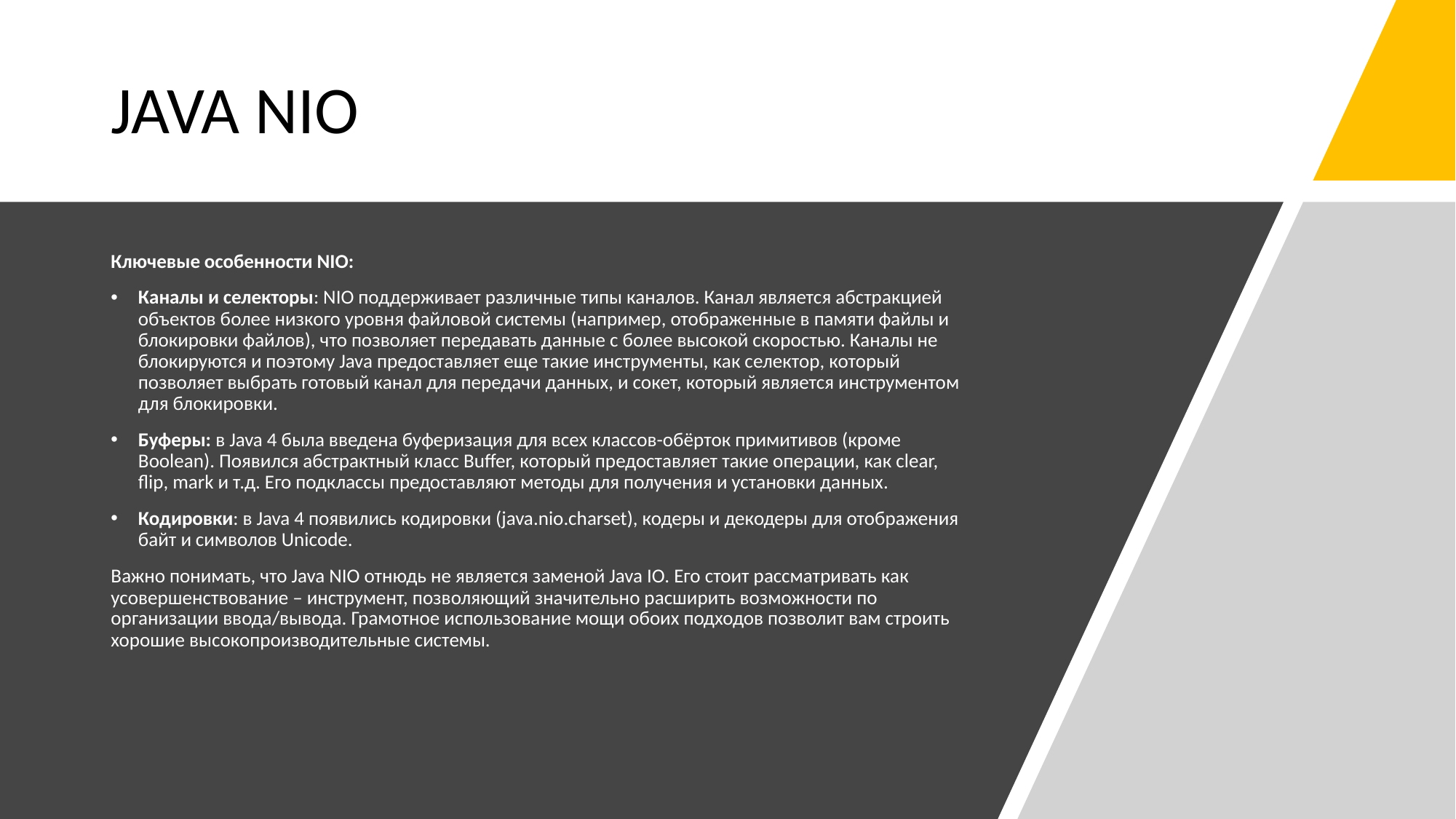

# JAVA NIO

Ключевые особенности NIO:
Каналы и селекторы: NIO поддерживает различные типы каналов. Канал является абстракцией объектов более низкого уровня файловой системы (например, отображенные в памяти файлы и блокировки файлов), что позволяет передавать данные с более высокой скоростью. Каналы не блокируются и поэтому Java предоставляет еще такие инструменты, как селектор, который позволяет выбрать готовый канал для передачи данных, и сокет, который является инструментом для блокировки.
Буферы: в Java 4 была введена буферизация для всех классов-обёрток примитивов (кроме Boolean). Появился абстрактный класс Buffer, который предоставляет такие операции, как clear, flip, mark и т.д. Его подклассы предоставляют методы для получения и установки данных.
Кодировки: в Java 4 появились кодировки (java.nio.charset), кодеры и декодеры для отображения байт и символов Unicode.
Важно понимать, что Java NIO отнюдь не является заменой Java IO. Его стоит рассматривать как усовершенствование – инструмент, позволяющий значительно расширить возможности по организации ввода/вывода. Грамотное использование мощи обоих подходов позволит вам строить хорошие высокопроизводительные системы.